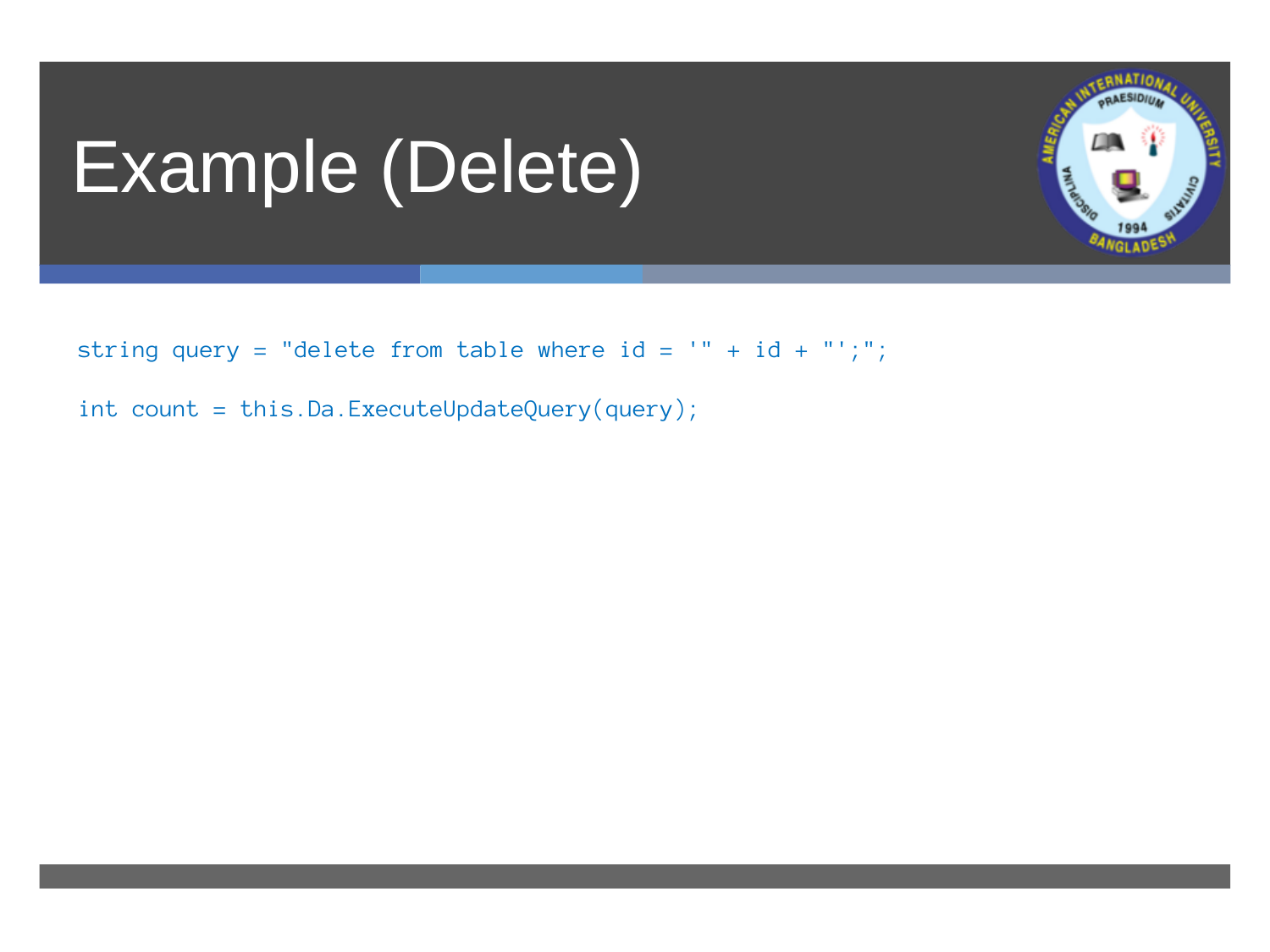

# Example (Delete)
string query = "delete from table where id = '" + id + "';";

int count = this.Da.ExecuteUpdateQuery(query);